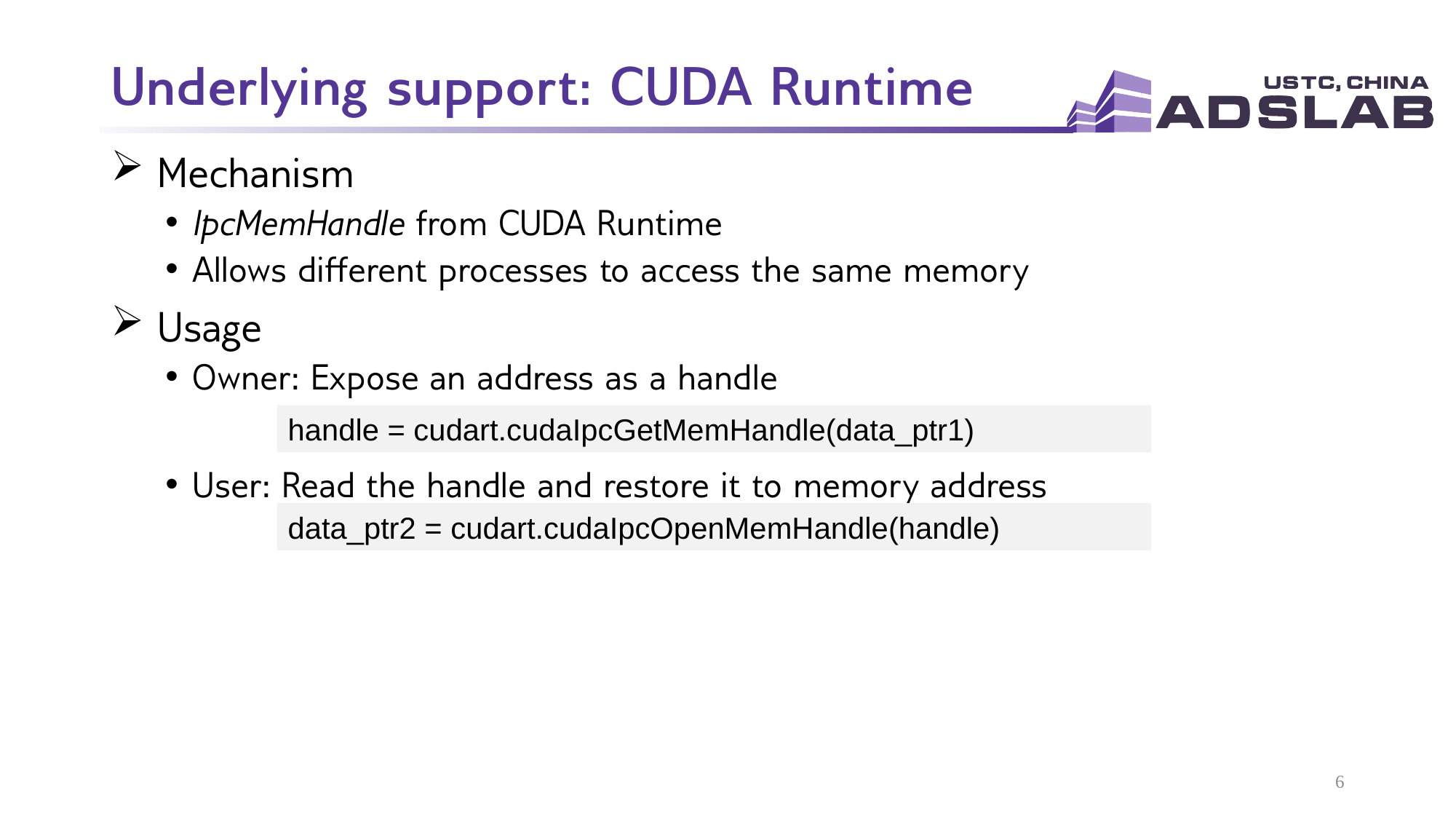

# Underlying support: CUDA Runtime
 Mechanism
IpcMemHandle from CUDA Runtime
Allows different processes to access the same memory
 Usage
Owner: Expose an address as a handle

User: Read the handle and restore it to memory address
handle = cudart.cudaIpcGetMemHandle(data_ptr1)
data_ptr2 = cudart.cudaIpcOpenMemHandle(handle)